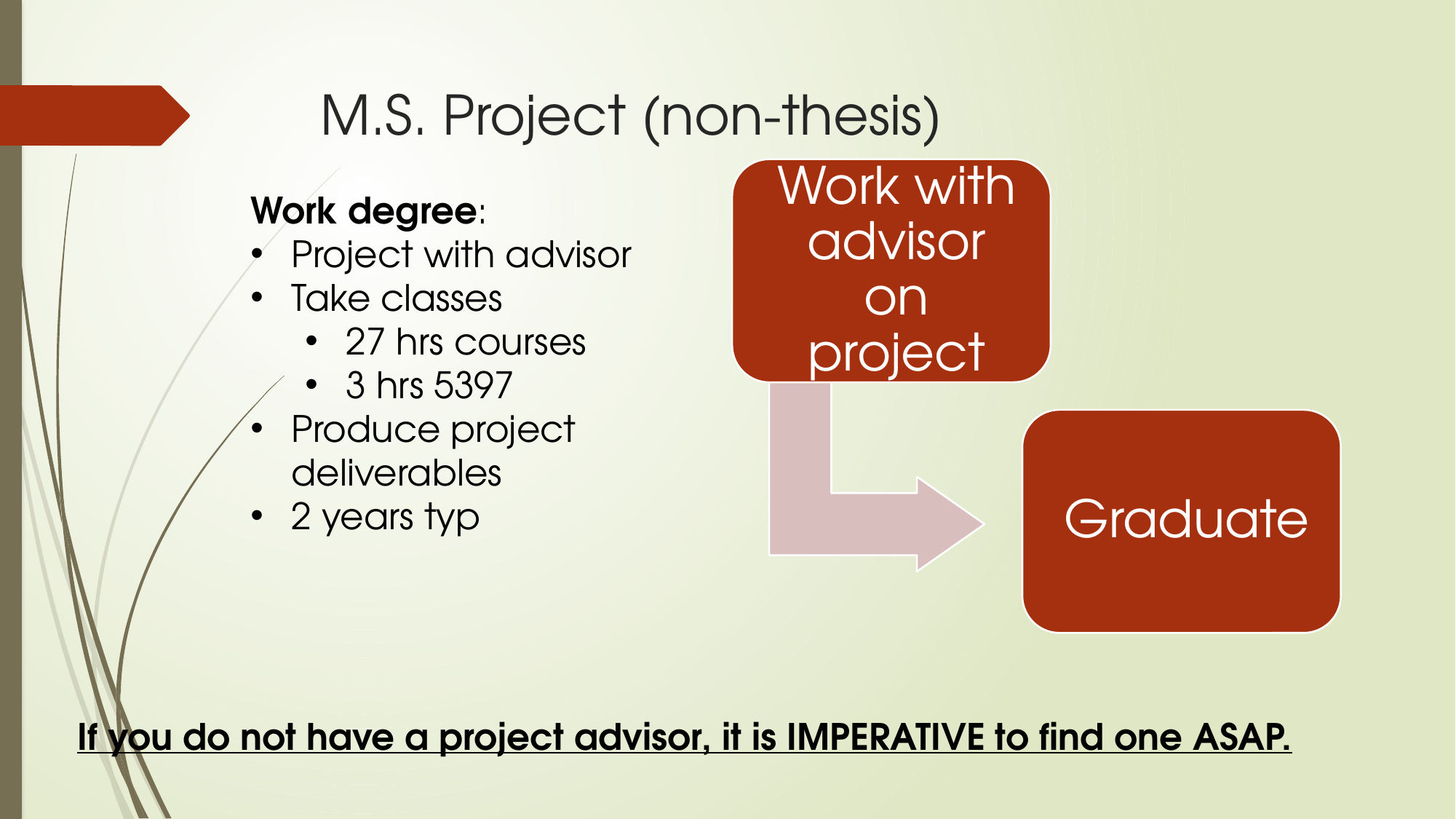

# M.S. Project (non-thesis)
Work with advisor on project

Graduate
Work degree:
Project with advisor
Take classes
27 hrs courses
3 hrs 5397
Produce project deliverables
2 years typ
If you do not have a project advisor, it is IMPERATIVE to find one ASAP.